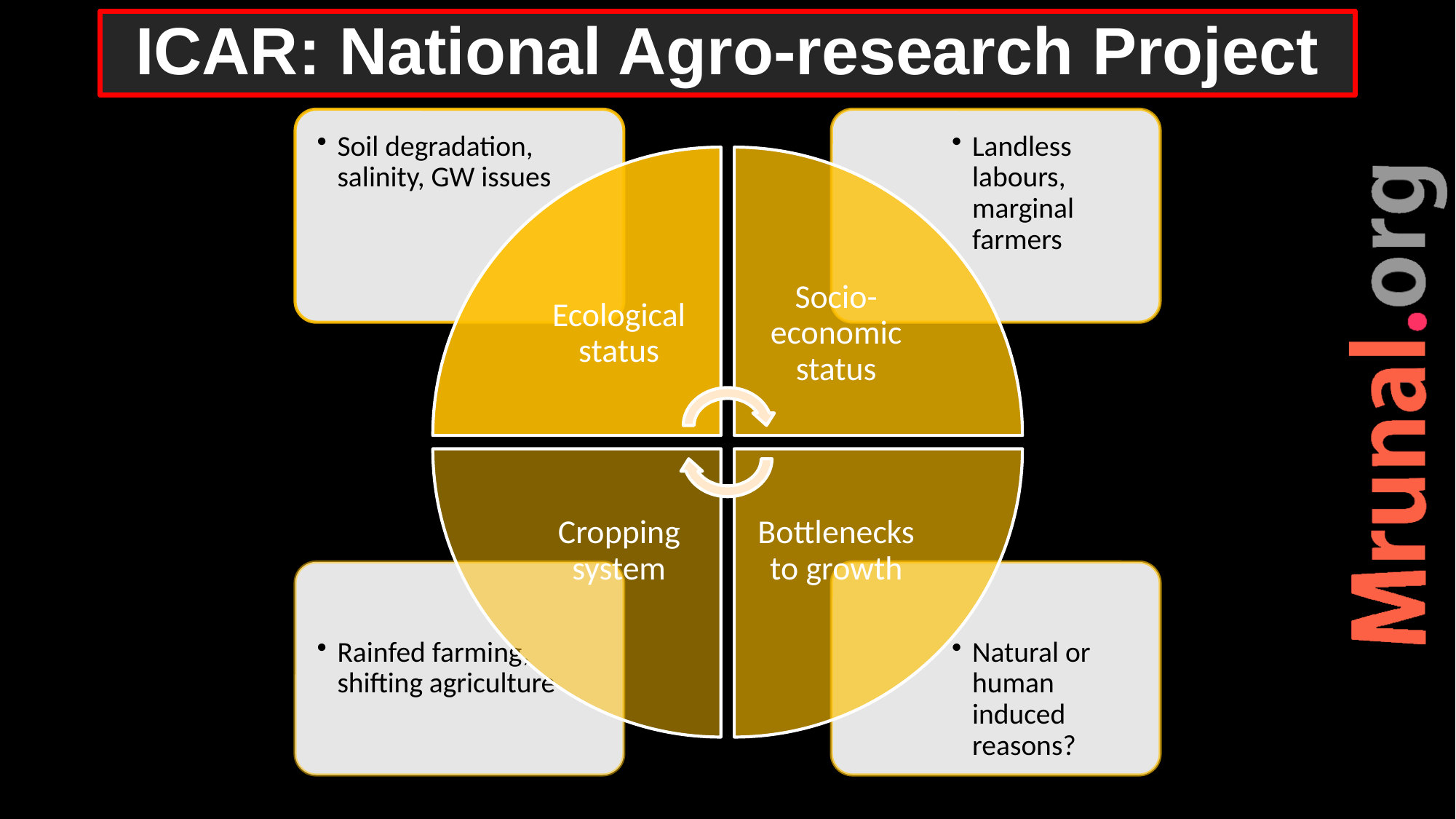

# ICAR: National Agro-research Project
Natural or human induced reasons?
Rainfed farming, shifting agriculture
Landless labours, marginal farmers
Soil degradation, salinity, GW issues
Ecological status
Socio-economic status
Bottlenecks to growth
Cropping system